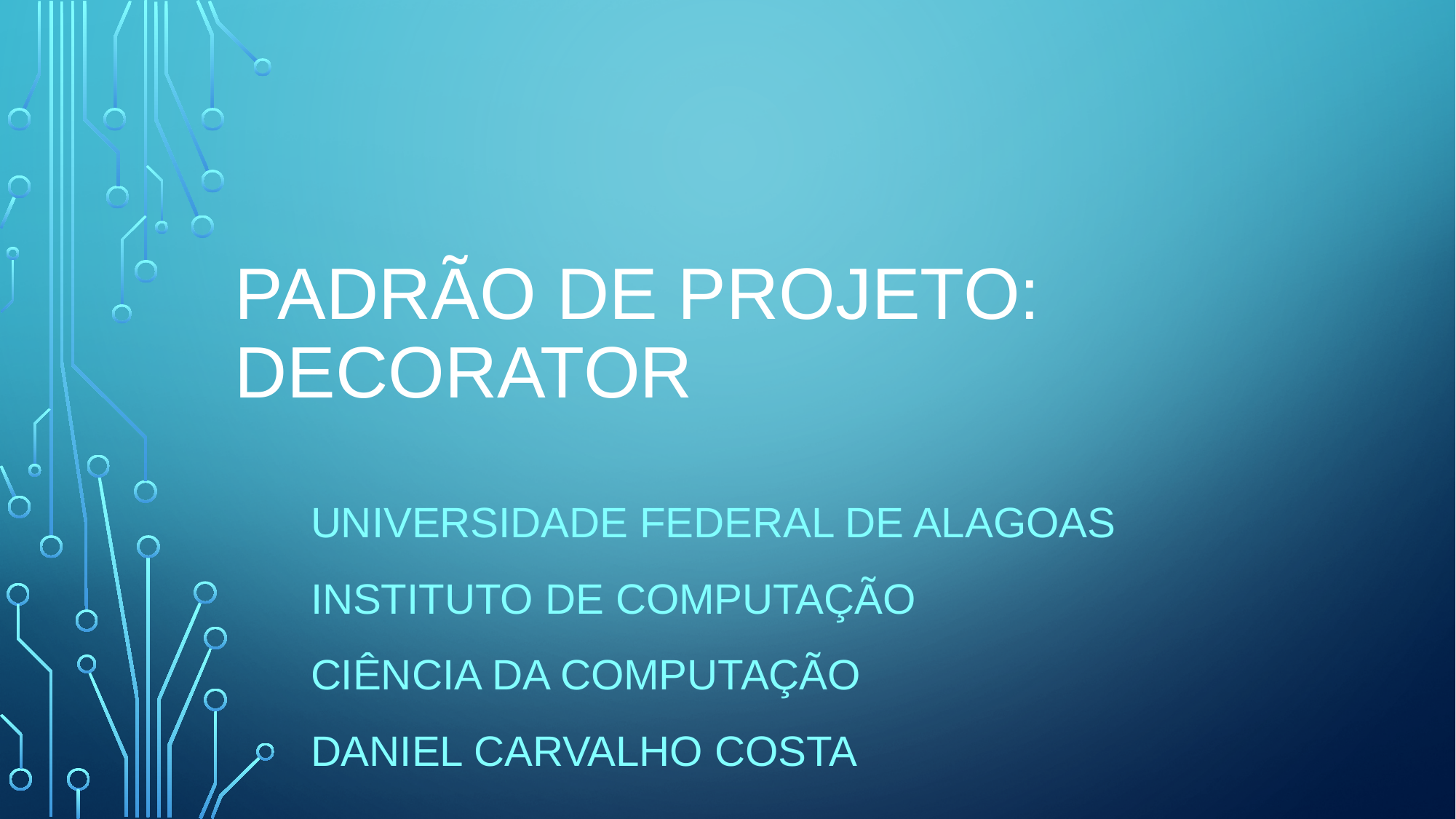

# Padrão de Projeto: Decorator
Universidade Federal de Alagoas
Instituto de Computação
Ciência da computação
Daniel carvalho costa